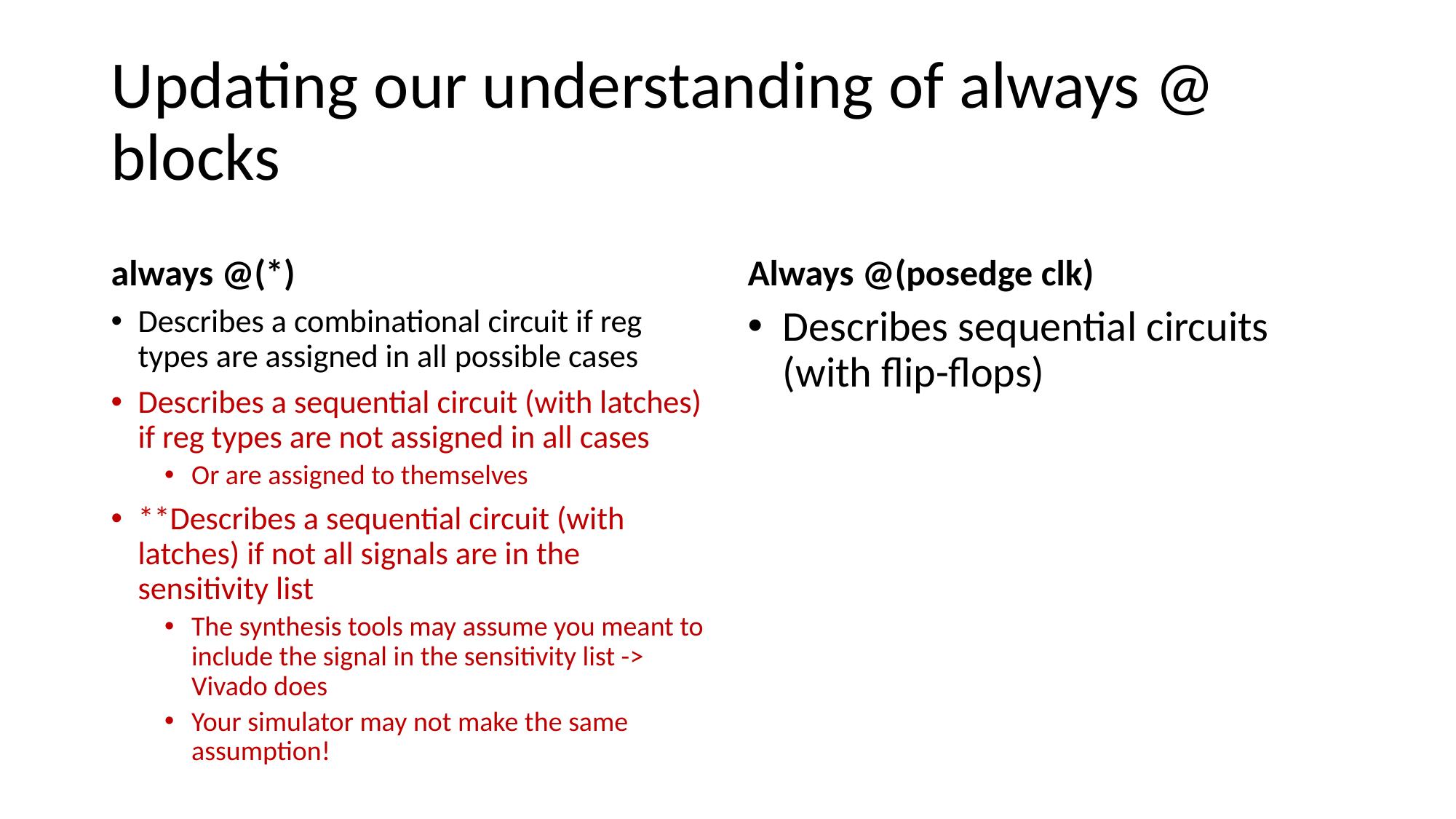

# Updating our understanding of always @ blocks
always @(*)
Always @(posedge clk)
Describes a combinational circuit if reg types are assigned in all possible cases
Describes a sequential circuit (with latches) if reg types are not assigned in all cases
Or are assigned to themselves
**Describes a sequential circuit (with latches) if not all signals are in the sensitivity list
The synthesis tools may assume you meant to include the signal in the sensitivity list -> Vivado does
Your simulator may not make the same assumption!
Describes sequential circuits (with flip-flops)